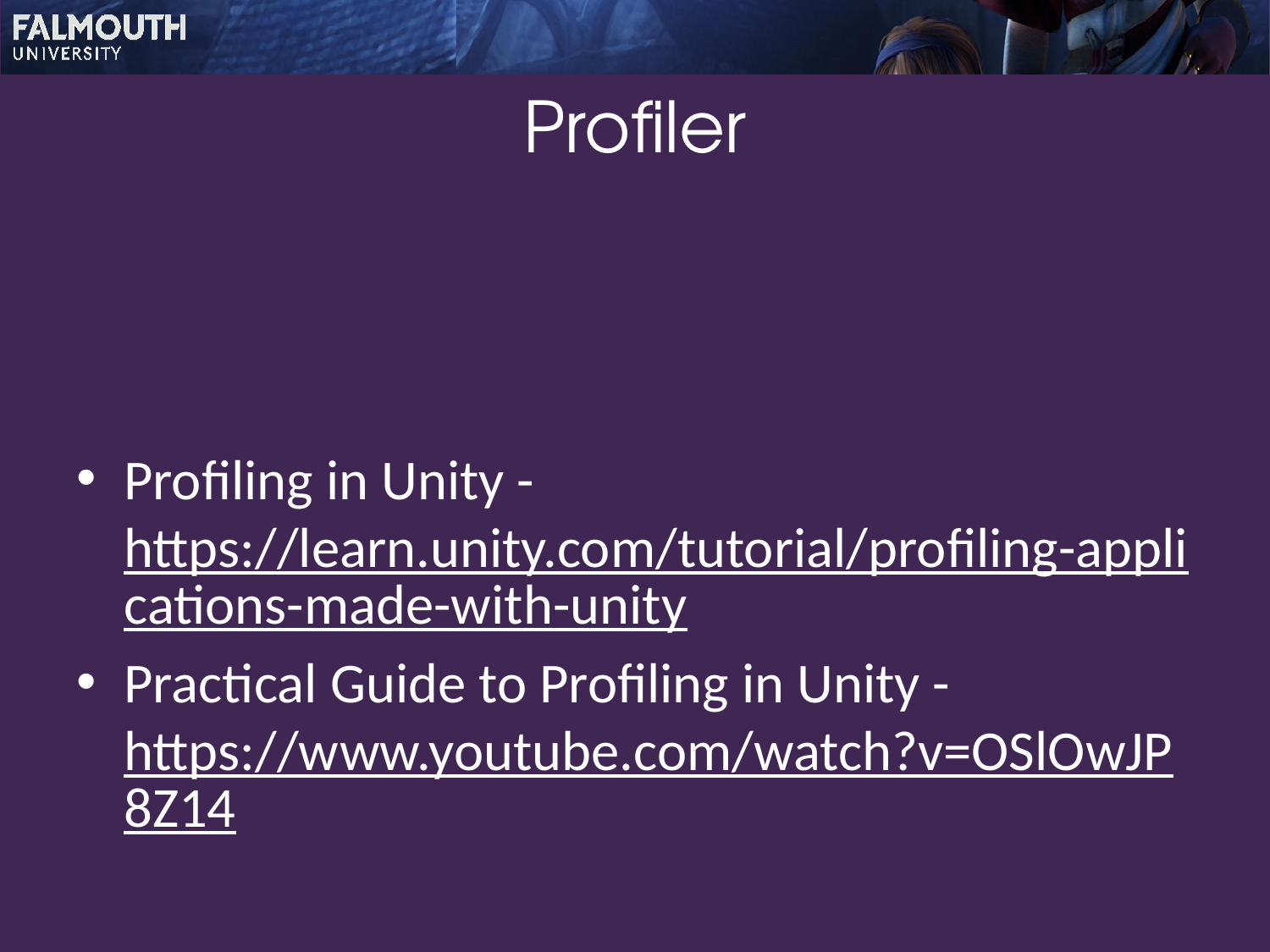

# Profiler
Profiling in Unity - https://learn.unity.com/tutorial/profiling-applications-made-with-unity
Practical Guide to Profiling in Unity - https://www.youtube.com/watch?v=OSlOwJP8Z14